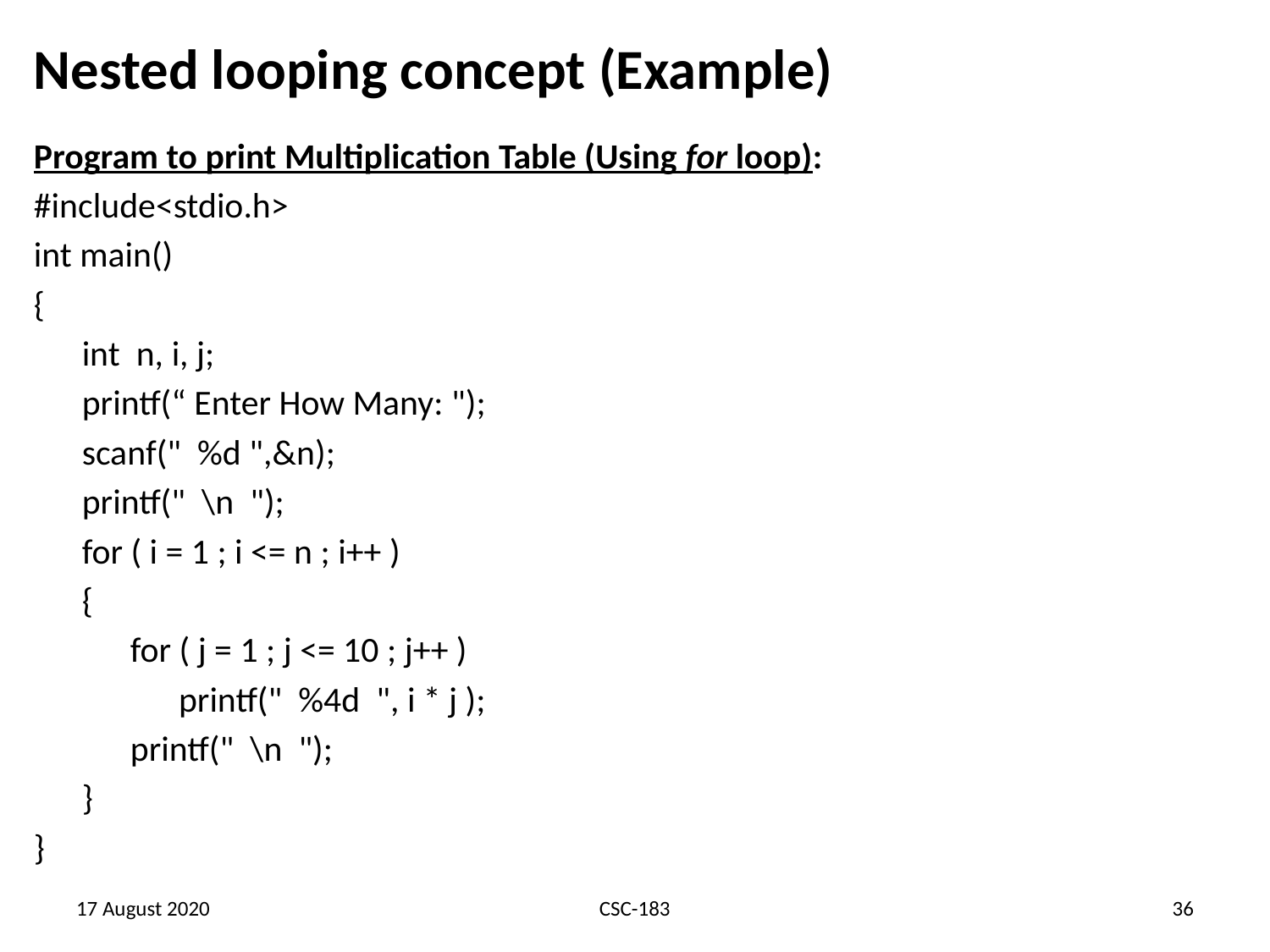

# Nested looping concept (Example)
Program to print Multiplication Table (Using for loop):
#include<stdio.h>
int main()
{
      int  n, i, j;
      printf(“ Enter How Many: ");
      scanf("  %d ",&n);
      printf("  \n  ");
      for ( i = 1 ; i <= n ; i++ )
      {
            for ( j = 1 ; j <= 10 ; j++ )
                  printf("  %4d  ", i * j );
            printf("  \n  ");
      }
}

17 August 2020
CSC-183
36